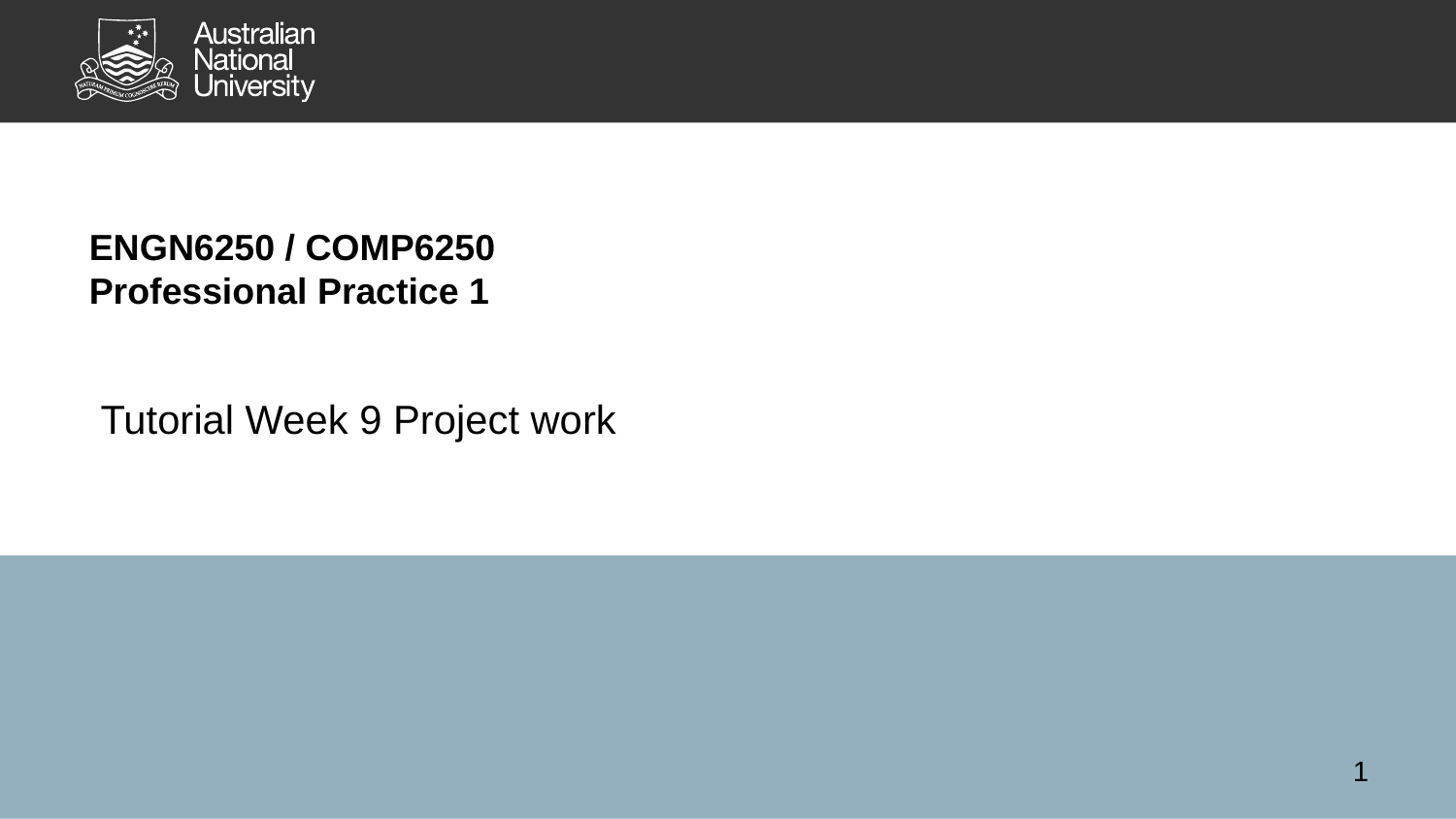

# ENGN6250 /​ COMP6250 Professional Practice 1
Tutorial Week 9 Project work
1